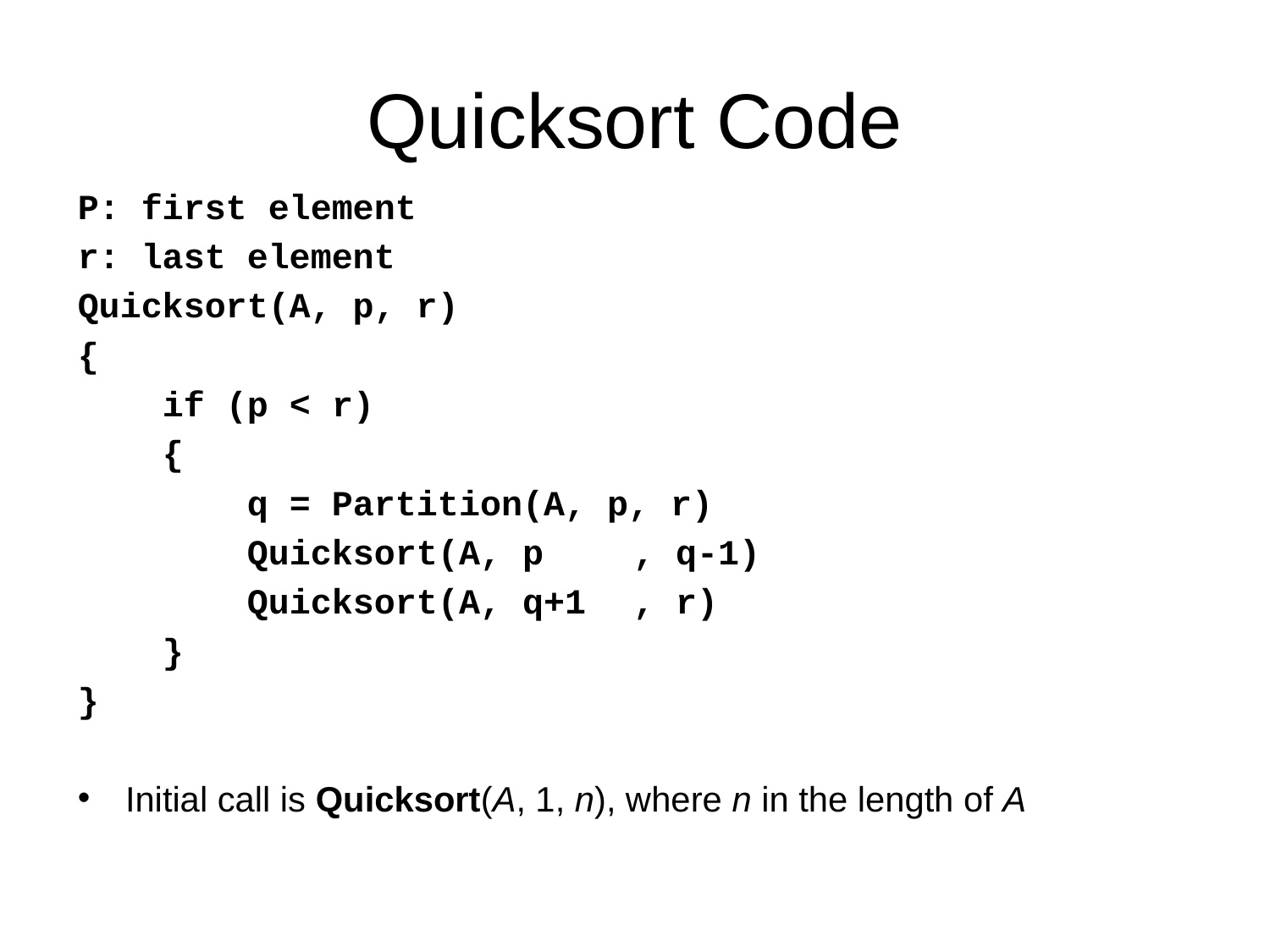

# Quicksort Code
P: first element
r: last element
Quicksort(A, p, r)
{
    if (p < r)
    {
        q = Partition(A, p, r)
        Quicksort(A, p	, q-1)
        Quicksort(A, q+1	, r)
    }
}

Initial call is Quicksort(A, 1, n), where n in the length of A